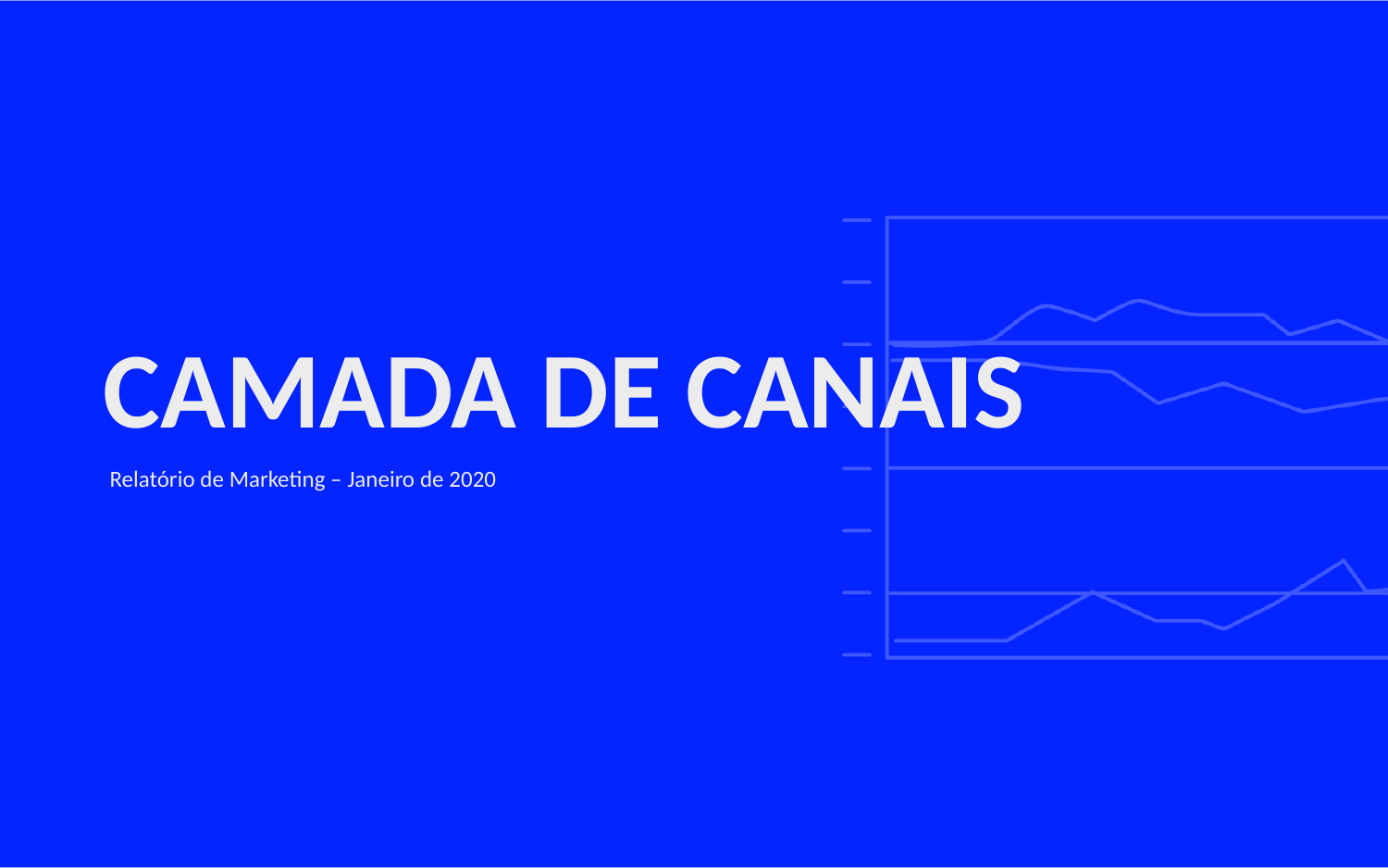

# CAMADA DE CANAIS
Relatório de Marketing – Janeiro de 2020